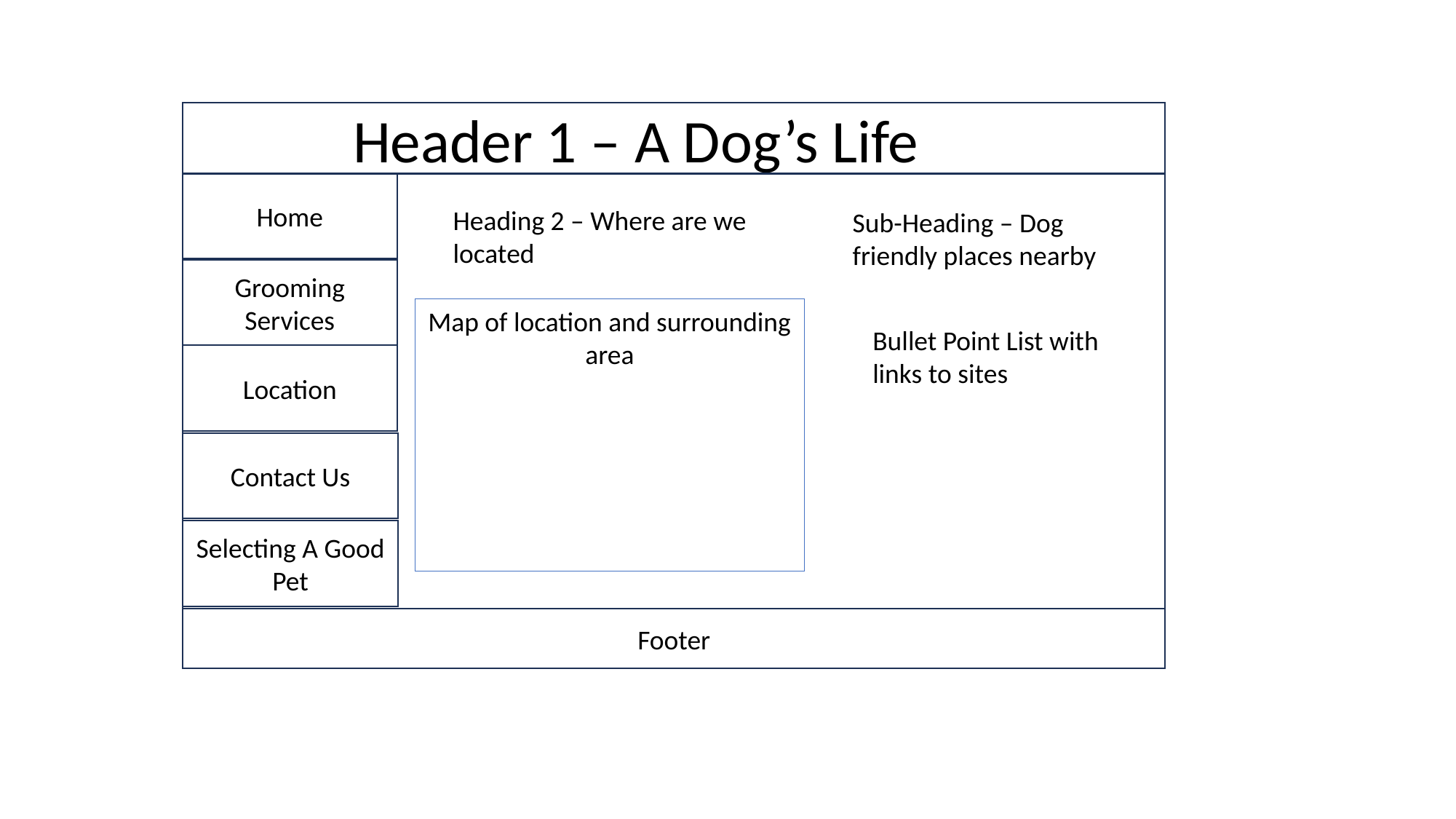

Header 1 – A Dog’s Life – A Dog’s Life
Home

Heading 2 – Where are we located
Sub-Heading – Dog friendly places nearby
Grooming Services
Map of location and surrounding area

Bullet Point List with links to sites
Location
Contact Us
Selecting A Good Pet
Footer